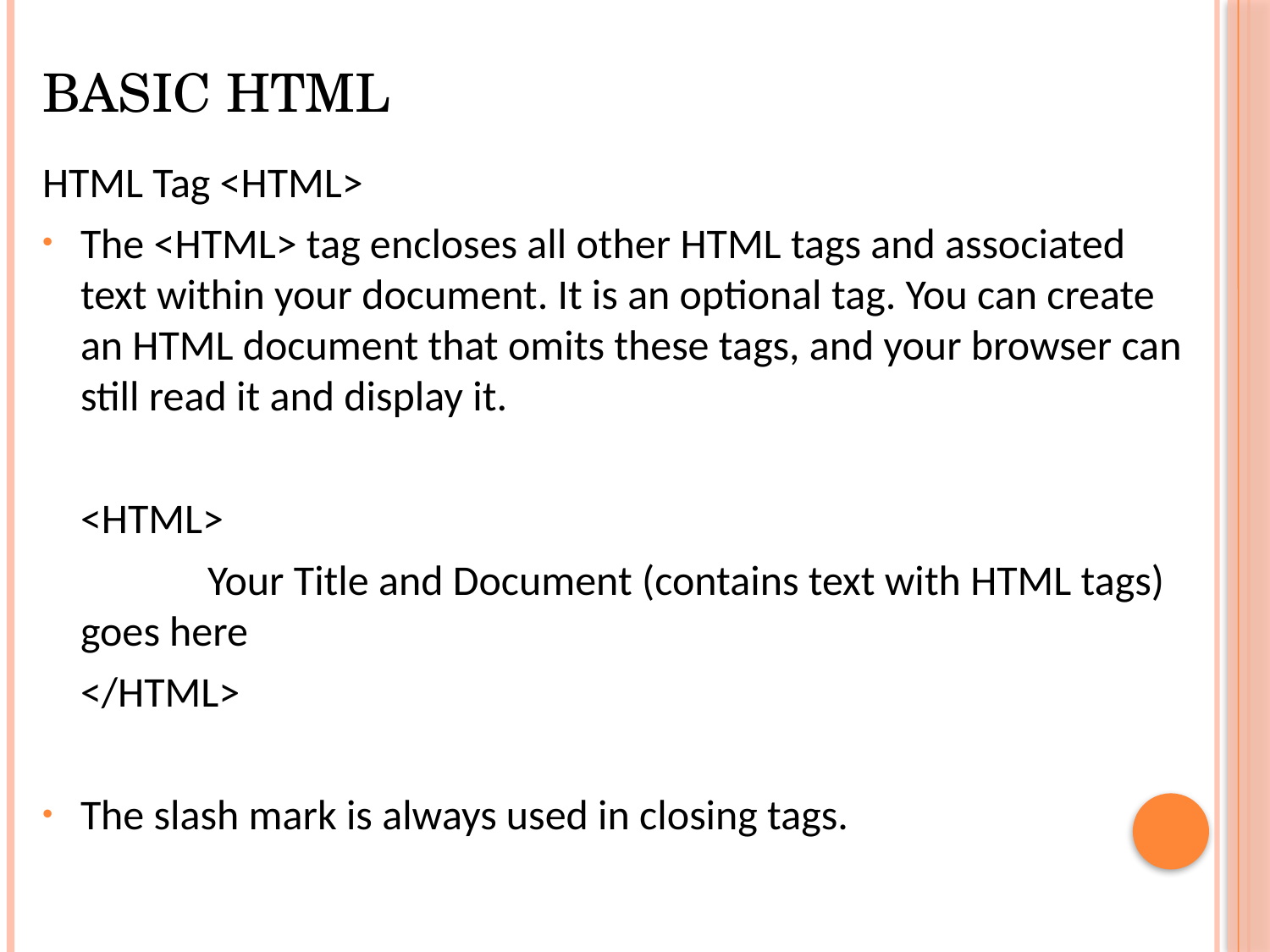

# Basic HTML
HTML Tag <HTML>
The <HTML> tag encloses all other HTML tags and associated text within your document. It is an optional tag. You can create an HTML document that omits these tags, and your browser can still read it and display it.

	<HTML>
		Your Title and Document (contains text with HTML tags)   goes here
	</HTML>

The slash mark is always used in closing tags.